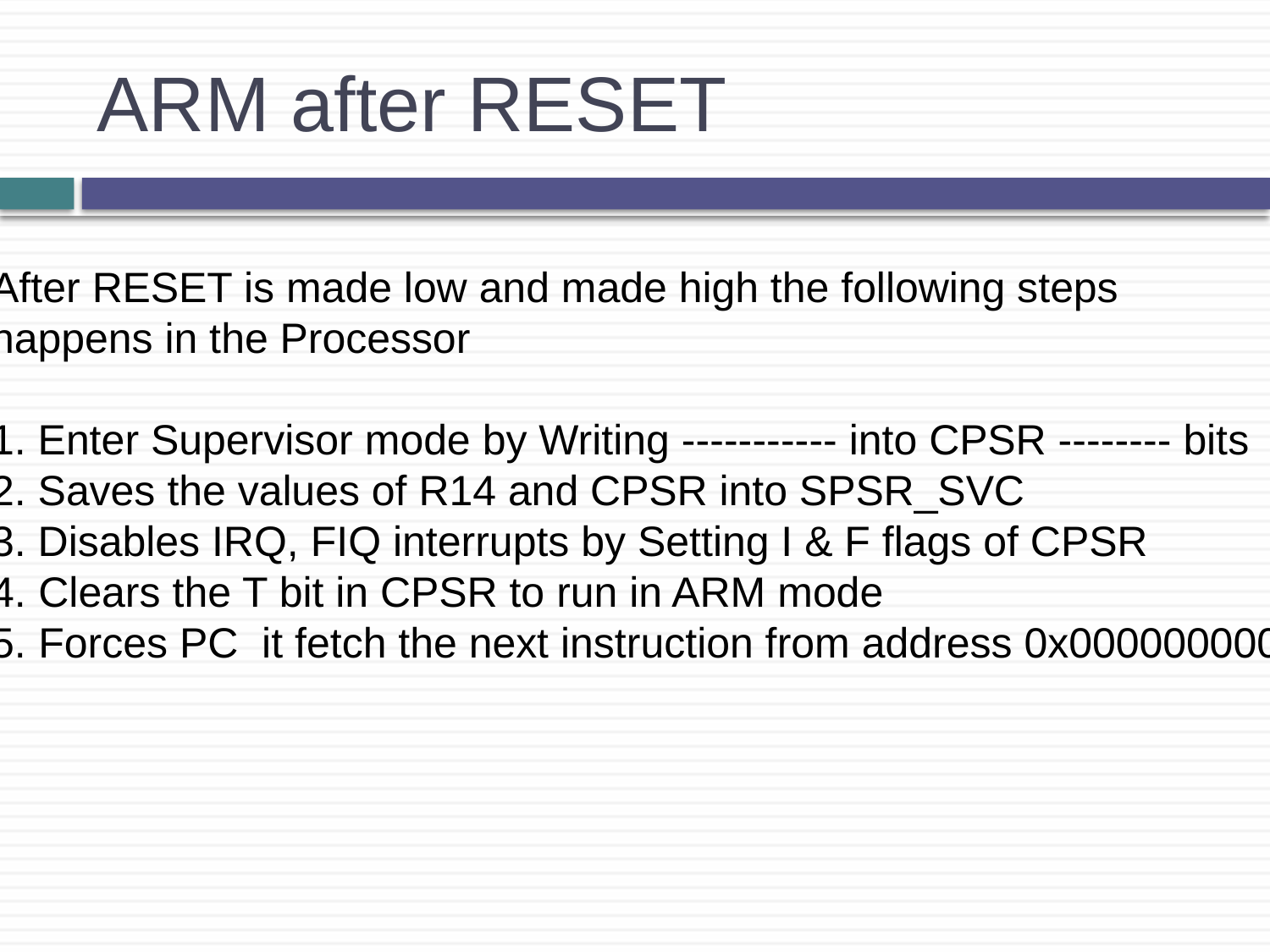

# ARM after RESET
After RESET is made low and made high the following steps
happens in the Processor

1. Enter Supervisor mode by Writing ----------- into CPSR -------- bits
2. Saves the values of R14 and CPSR into SPSR_SVC
3. Disables IRQ, FIQ interrupts by Setting I & F flags of CPSR
Clears the T bit in CPSR to run in ARM mode
Forces PC  it fetch the next instruction from address 0x000000000